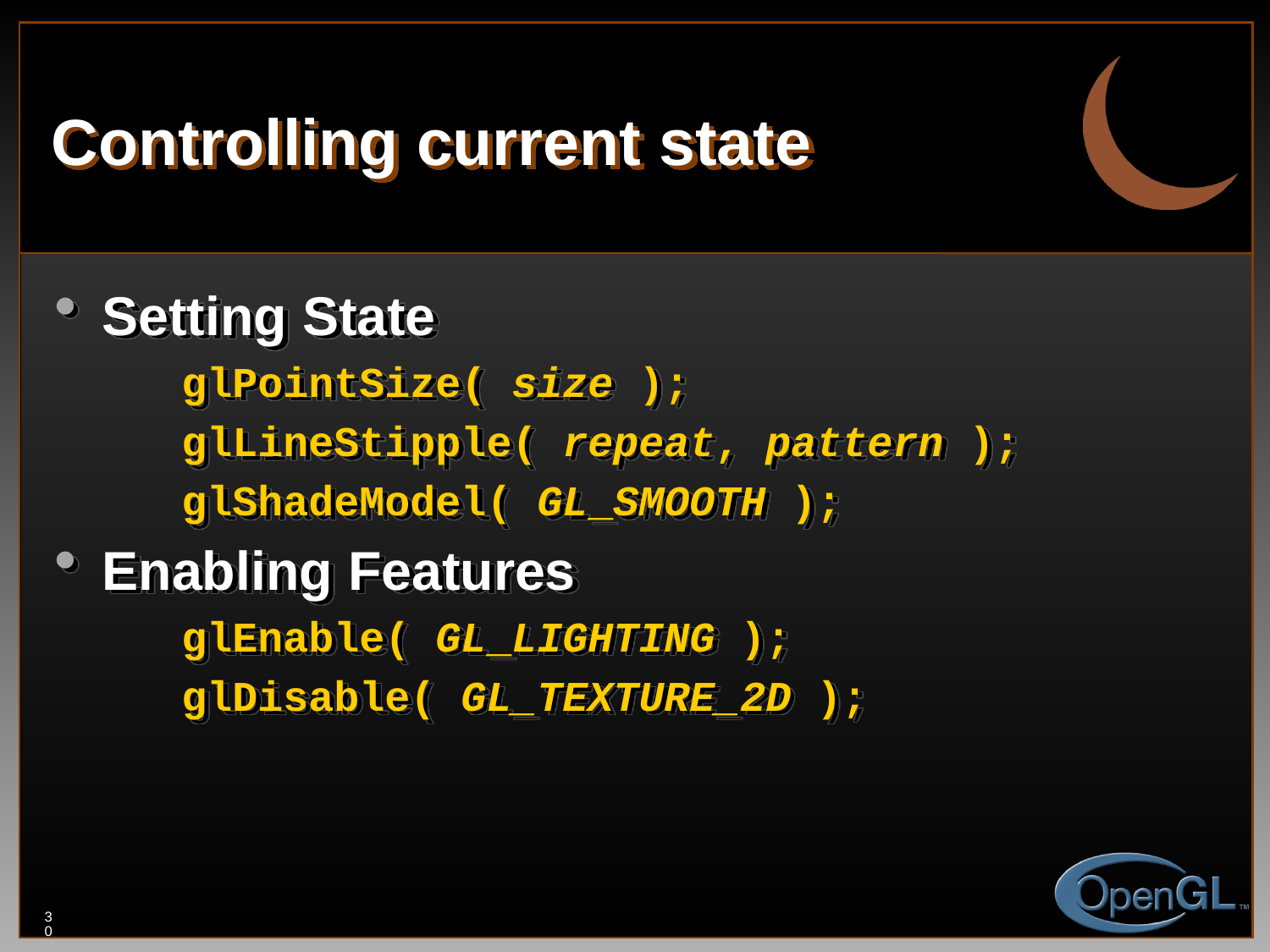

# Controlling current state
Setting State
glPointSize( size );
glLineStipple( repeat, pattern );
glShadeModel( GL_SMOOTH );
Enabling Features
glEnable( GL_LIGHTING );
glDisable( GL_TEXTURE_2D );
30